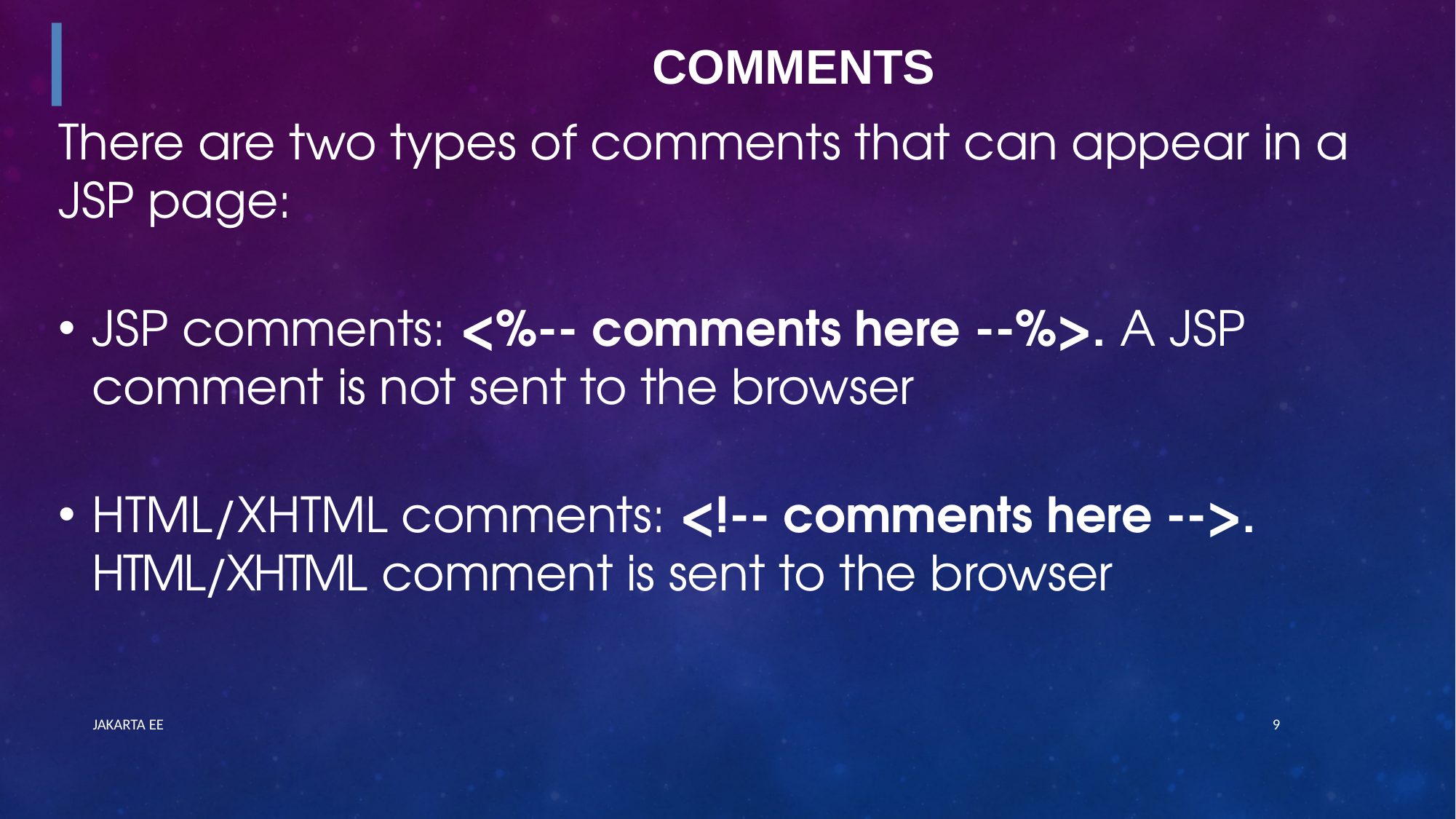

# Comments
There are two types of comments that can appear in a JSP page:
JSP comments: <%-- comments here --%>. A JSP comment is not sent to the browser
HTML/XHTML comments: <!-- comments here -->. HTML/XHTML comment is sent to the browser
JAKARTA EE
9